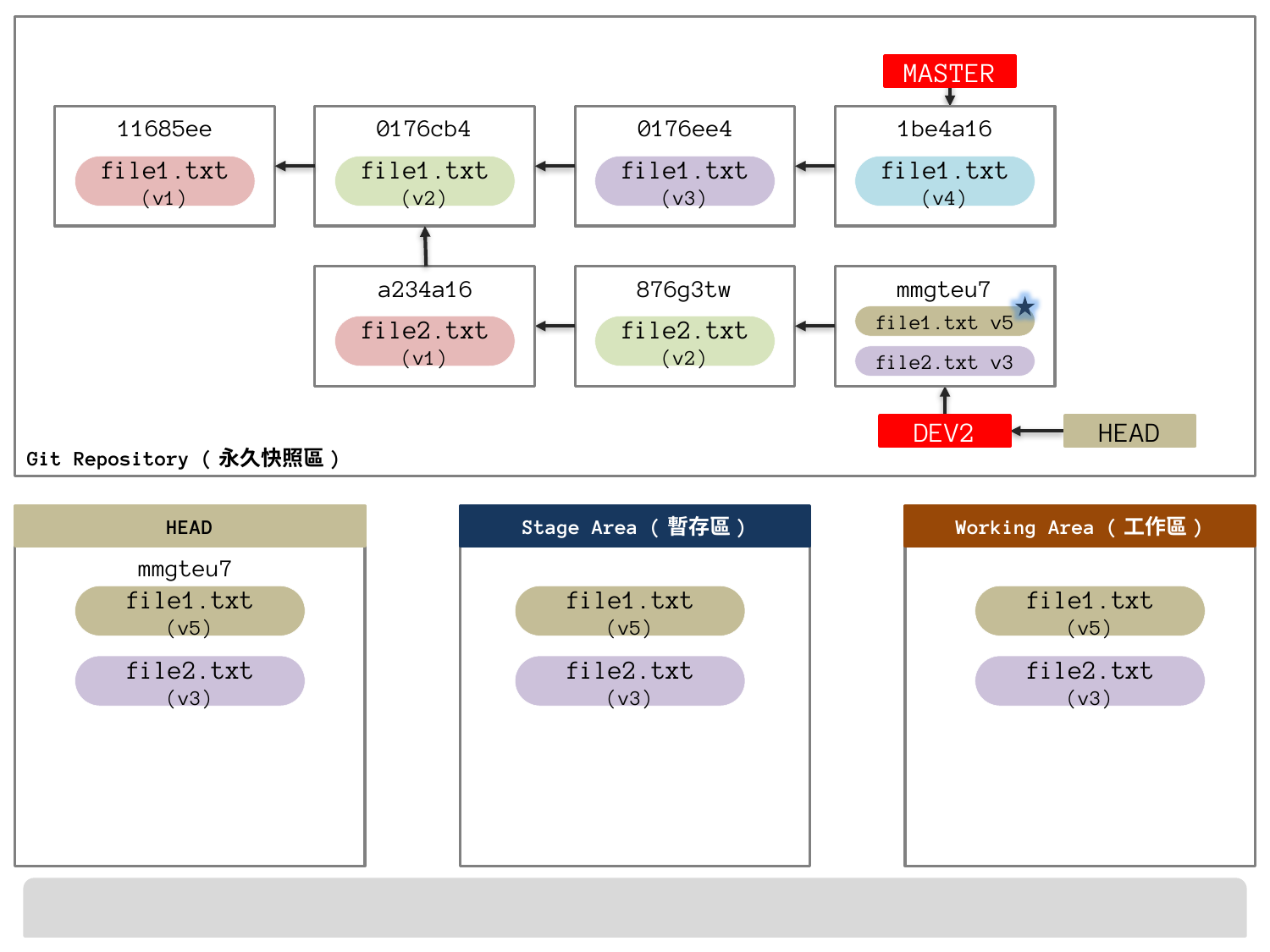

MASTER

11685ee

0176cb4

0176ee4

1be4a16
file1.txt
(v1)
file1.txt
(v2)
file1.txt
(v3)
file1.txt
(v4)

a234a16

876g3tw

mmgteu7

file1.txt v5
file2.txt (v1)
file2.txt (v2)
file2.txt v3
DEV2
HEAD
mmgteu7

file1.txt
(v5)
file1.txt
(v5)
file1.txt
(v5)
file2.txt
(v3)
file2.txt
(v3)
file2.txt
(v3)